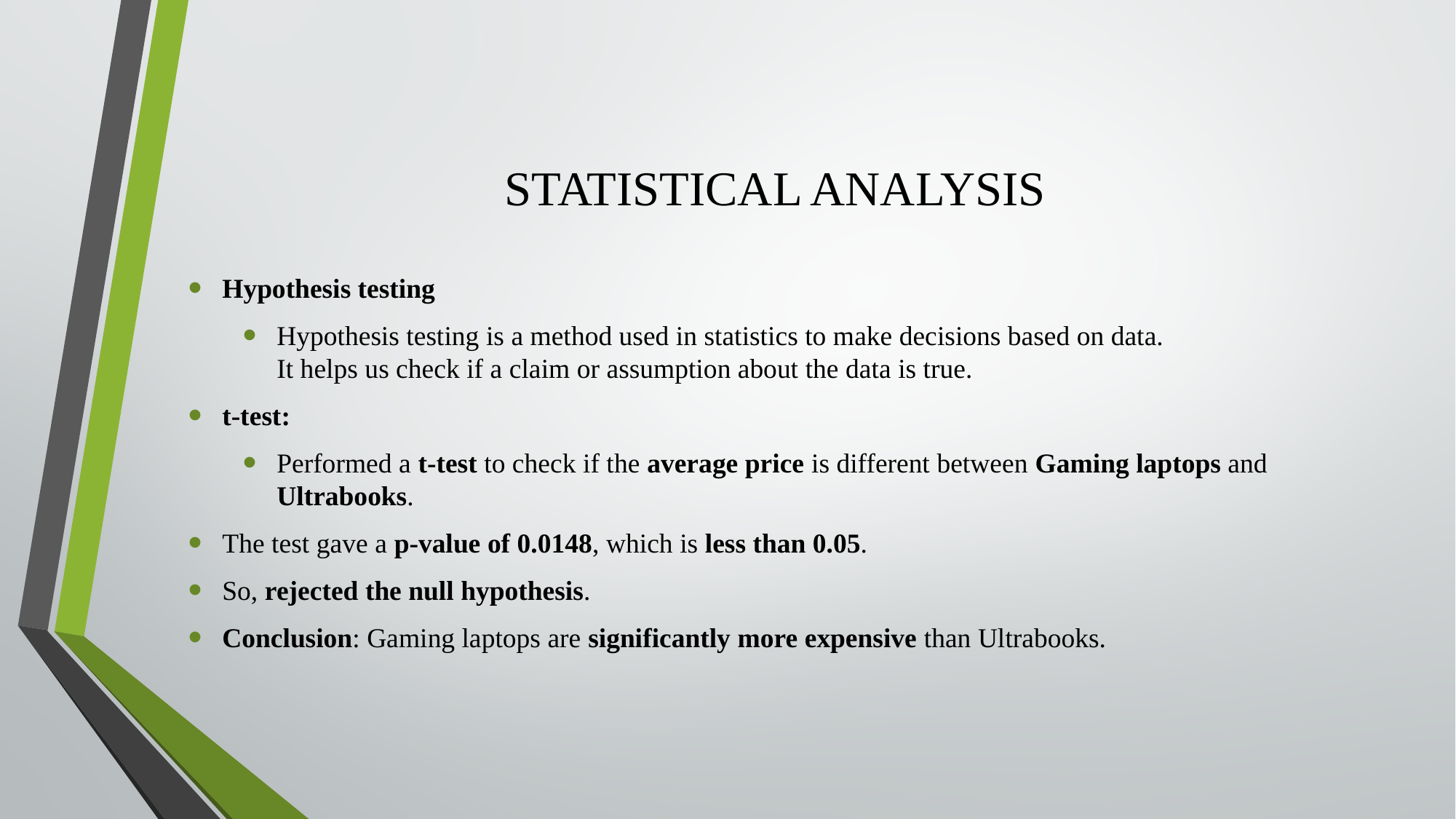

# STATISTICAL ANALYSIS
Hypothesis testing
Hypothesis testing is a method used in statistics to make decisions based on data.
It helps us check if a claim or assumption about the data is true.
t-test:
Performed a t-test to check if the average price is different between Gaming laptops and Ultrabooks.
The test gave a p-value of 0.0148, which is less than 0.05.
So, rejected the null hypothesis.
Conclusion: Gaming laptops are significantly more expensive than Ultrabooks.